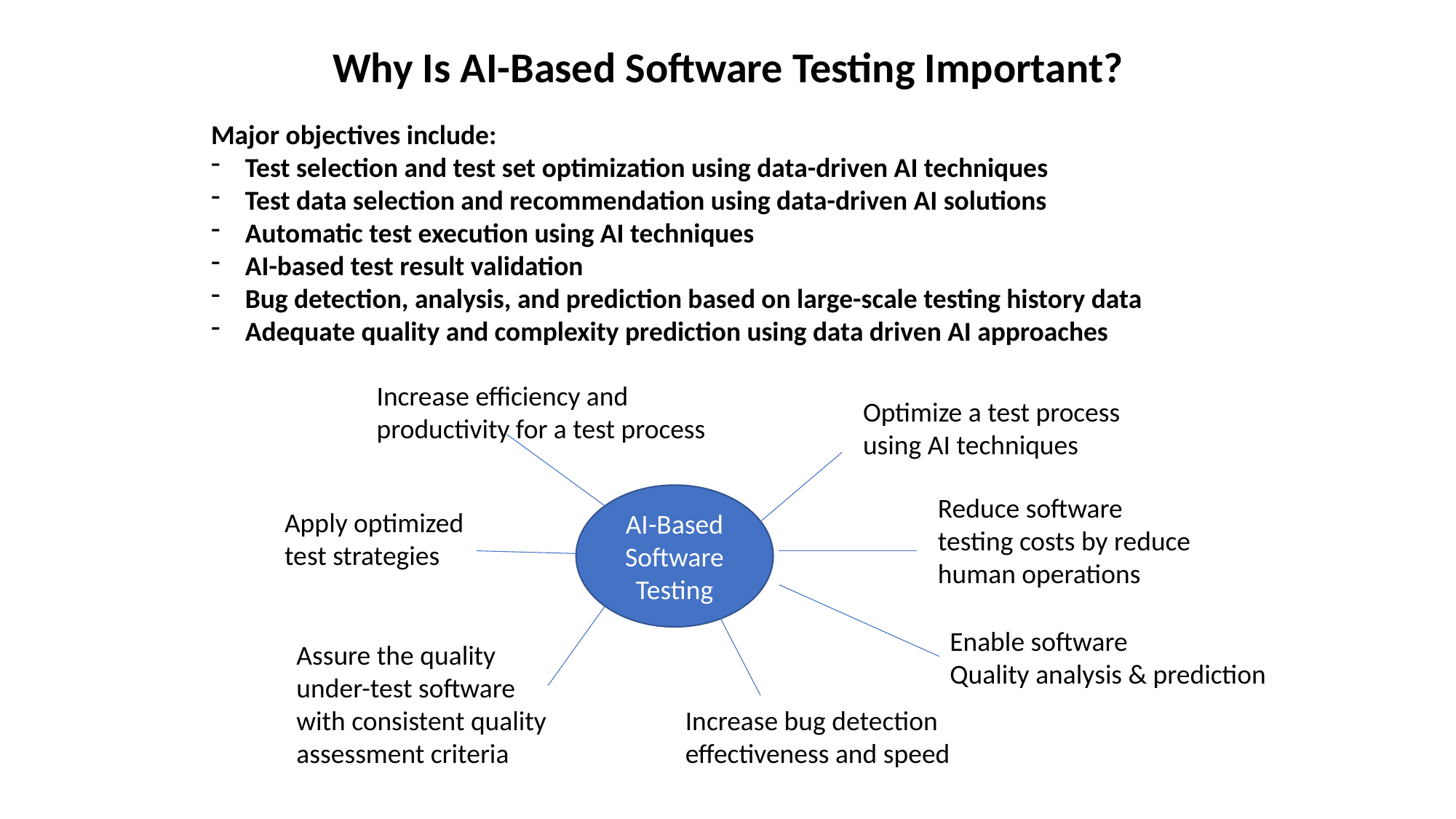

Why Is AI-Based Software Testing Important?
Major objectives include:
Test selection and test set optimization using data-driven AI techniques
Test data selection and recommendation using data-driven AI solutions
Automatic test execution using AI techniques
AI-based test result validation
Bug detection, analysis, and prediction based on large-scale testing history data
Adequate quality and complexity prediction using data driven AI approaches
Increase efficiency and
productivity for a test process
Optimize a test process
using AI techniques
AI-Based Software Testing
Reduce software
testing costs by reduce
human operations
Apply optimized
test strategies
Assure the quality
under-test software
with consistent quality assessment criteria
Increase bug detection
effectiveness and speed
Enable software
Quality analysis & prediction